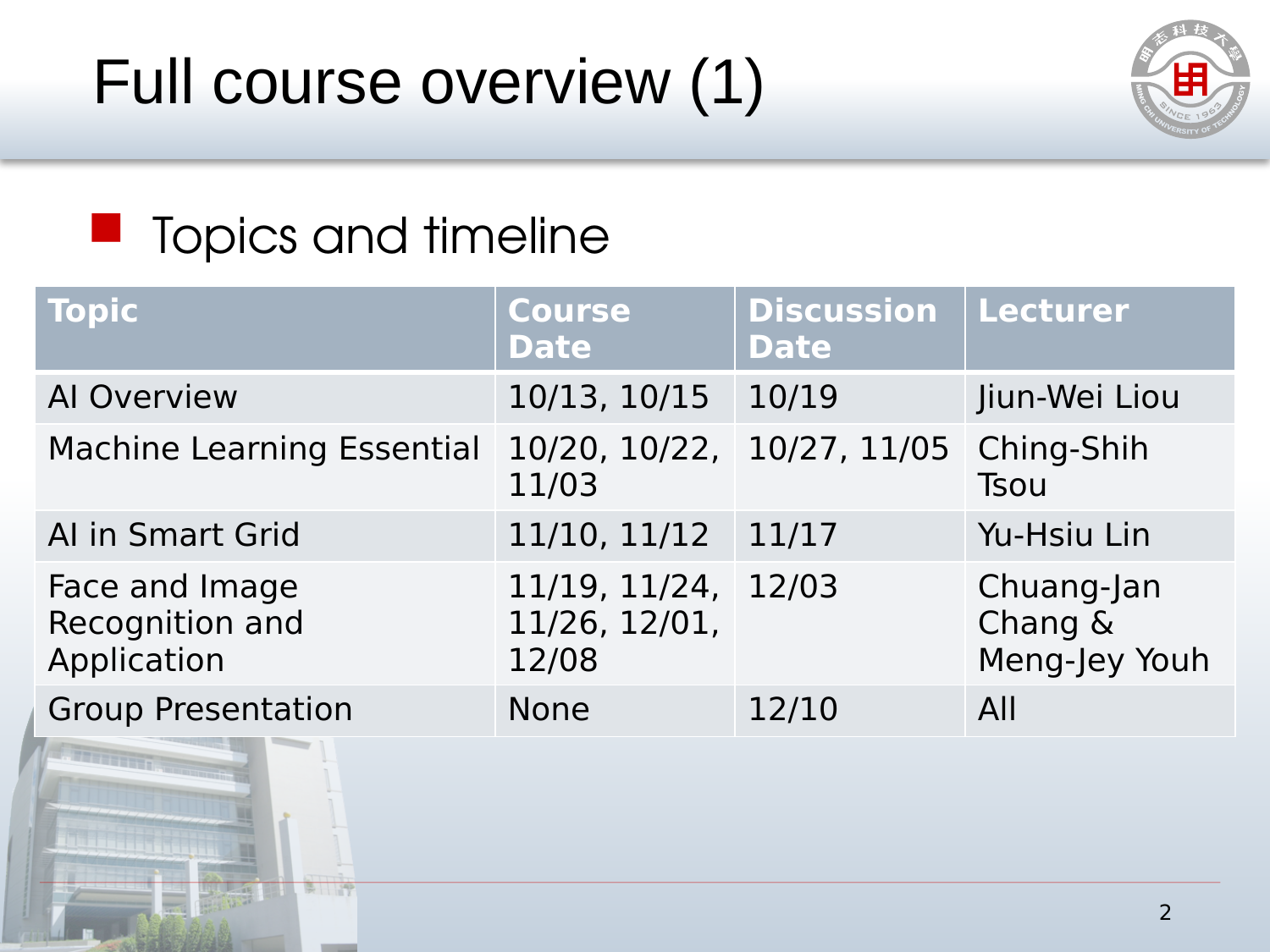

# Full course overview (1)
Topics and timeline
| Topic | Course Date | Discussion Date | Lecturer |
| --- | --- | --- | --- |
| AI Overview | 10/13, 10/15 | 10/19 | Jiun-Wei Liou |
| Machine Learning Essential | 10/20, 10/22, 11/03 | 10/27, 11/05 | Ching-Shih Tsou |
| AI in Smart Grid | 11/10, 11/12 | 11/17 | Yu-Hsiu Lin |
| Face and Image Recognition and Application | 11/19, 11/24, 11/26, 12/01, 12/08 | 12/03 | Chuang-Jan Chang & Meng-Jey Youh |
| Group Presentation | None | 12/10 | All |
2